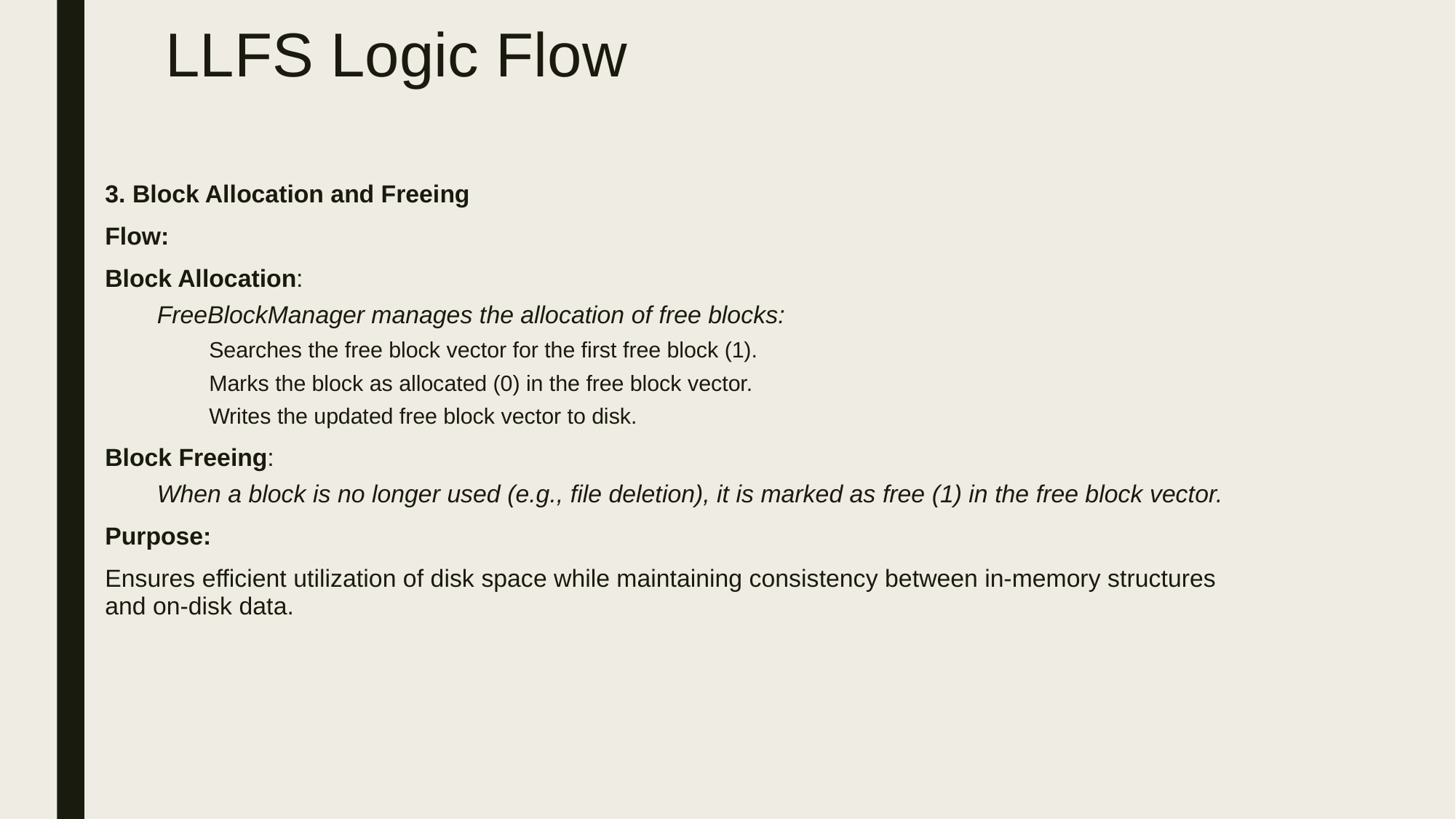

# LLFS Logic Flow
3. Block Allocation and Freeing
Flow:
Block Allocation:
FreeBlockManager manages the allocation of free blocks:
Searches the free block vector for the first free block (1).
Marks the block as allocated (0) in the free block vector.
Writes the updated free block vector to disk.
Block Freeing:
When a block is no longer used (e.g., file deletion), it is marked as free (1) in the free block vector.
Purpose:
Ensures efficient utilization of disk space while maintaining consistency between in-memory structures and on-disk data.